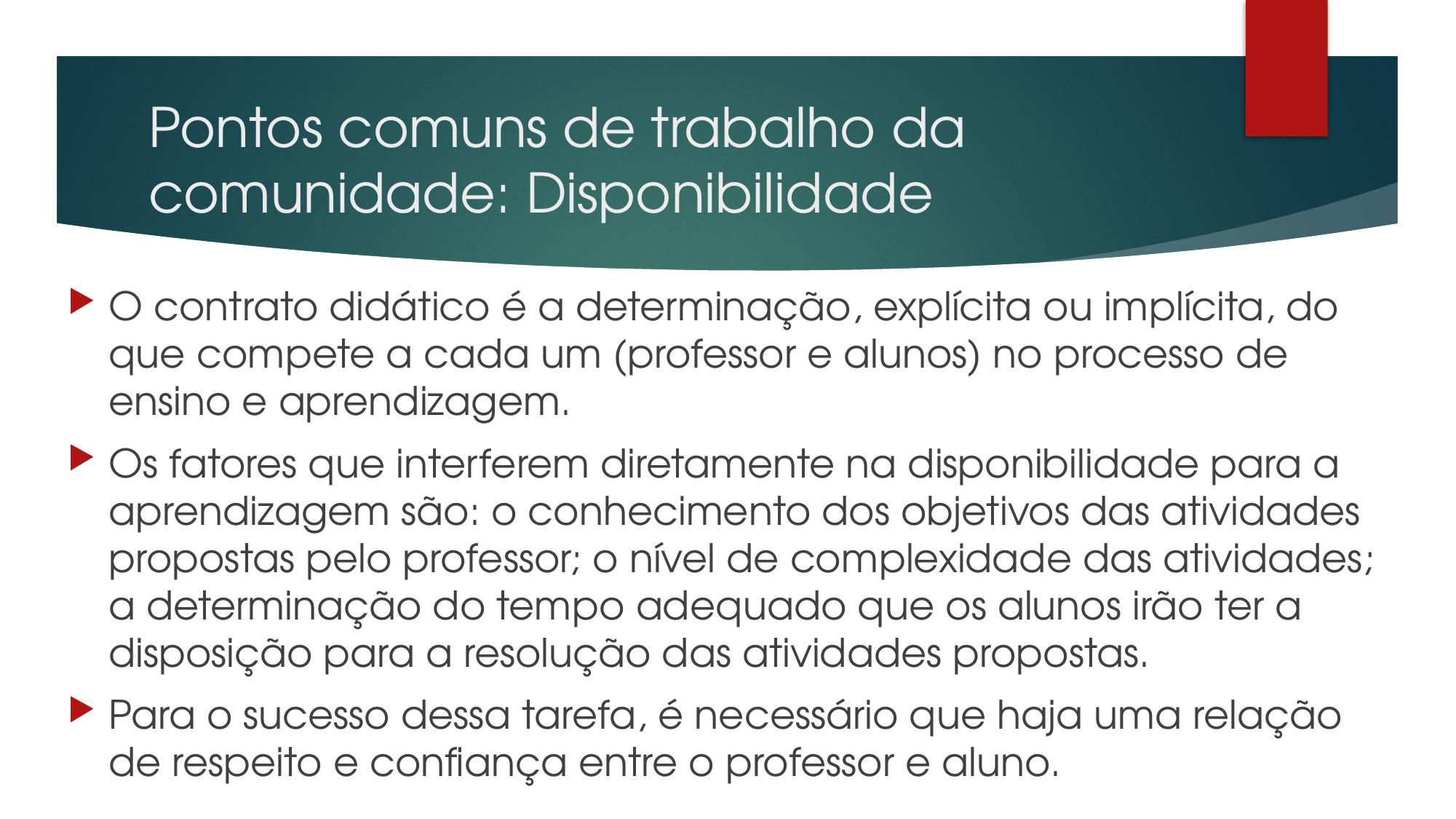

# Pontos comuns de trabalho da comunidade: Disponibilidade
O contrato didático é a determinação, explícita ou implícita, do que compete a cada um (professor e alunos) no processo de ensino e aprendizagem.
Os fatores que interferem diretamente na disponibilidade para a aprendizagem são: o conhecimento dos objetivos das atividades propostas pelo professor; o nível de complexidade das atividades; a determinação do tempo adequado que os alunos irão ter a disposição para a resolução das atividades propostas.
Para o sucesso dessa tarefa, é necessário que haja uma relação de respeito e confiança entre o professor e aluno.